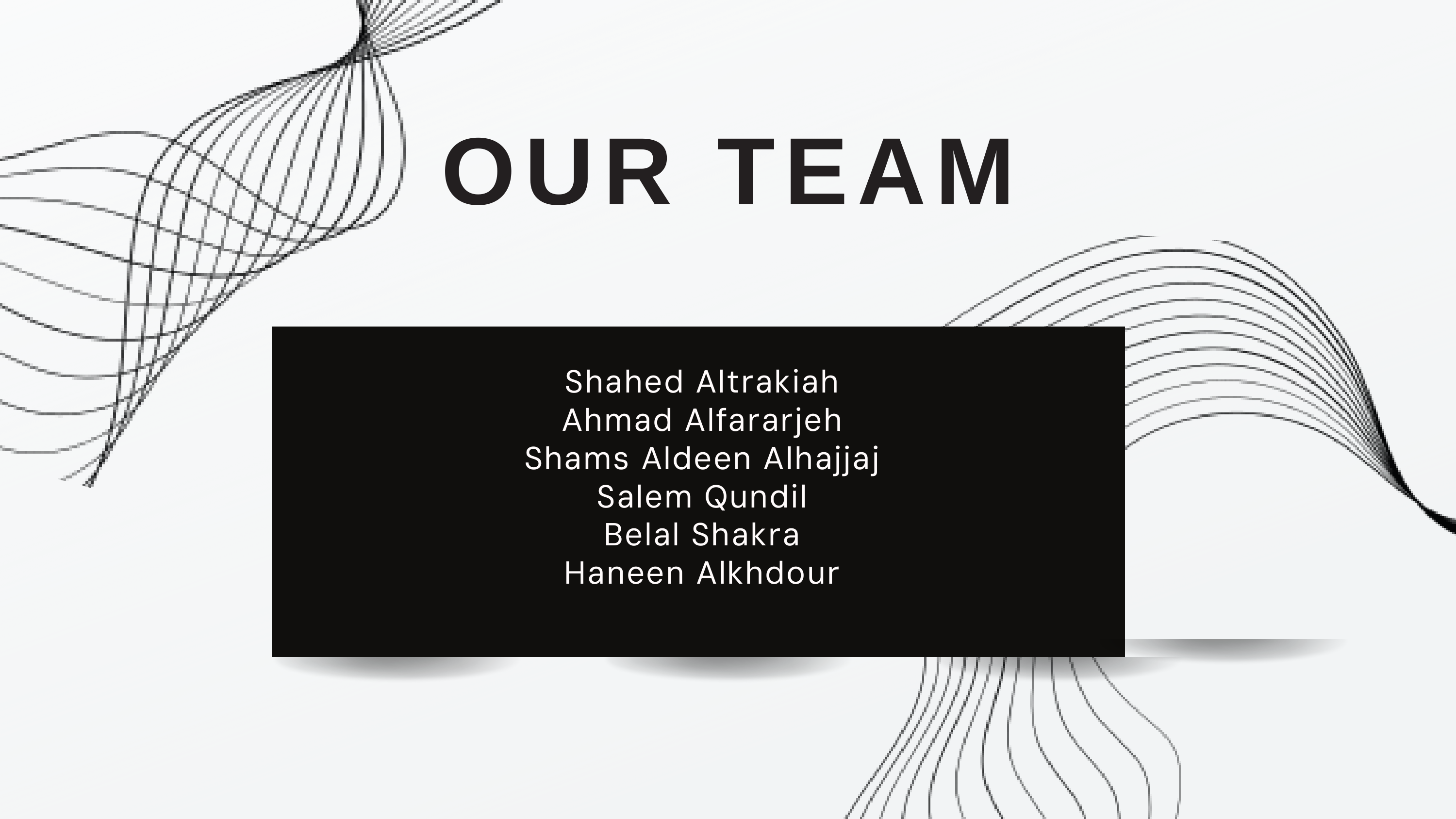

OUR TEAM

Shahed Altrakiah
Ahmad Alfararjeh
Shams Aldeen Alhajjaj
Salem Qundil
Belal Shakra
Haneen Alkhdour